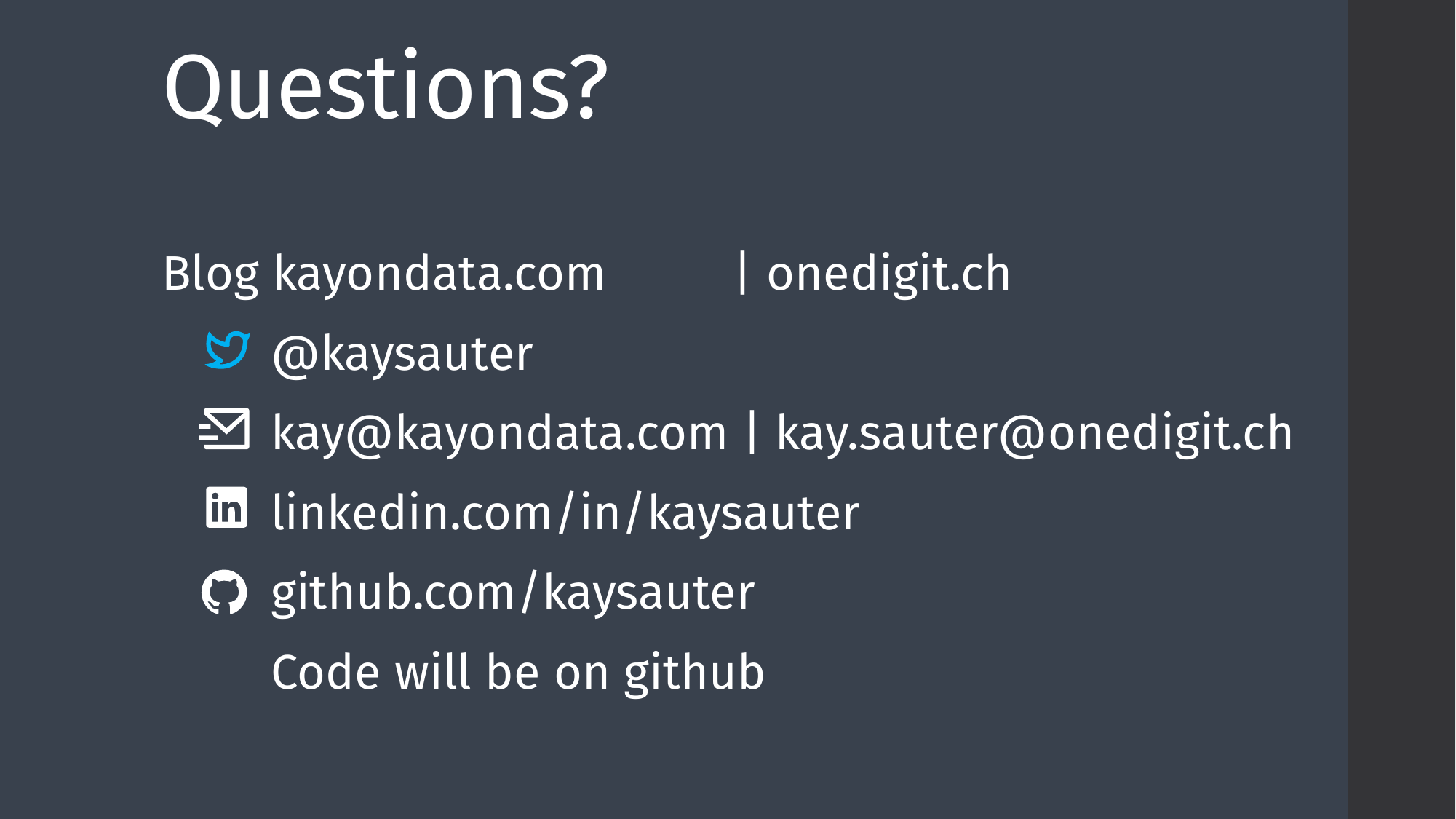

# Questions?

Blog kayondata.com 	  | onedigit.ch
	@kaysauter
	kay@kayondata.com | kay.sauter@onedigit.ch
	linkedin.com/in/kaysauter
	github.com/kaysauter
	Code will be on github